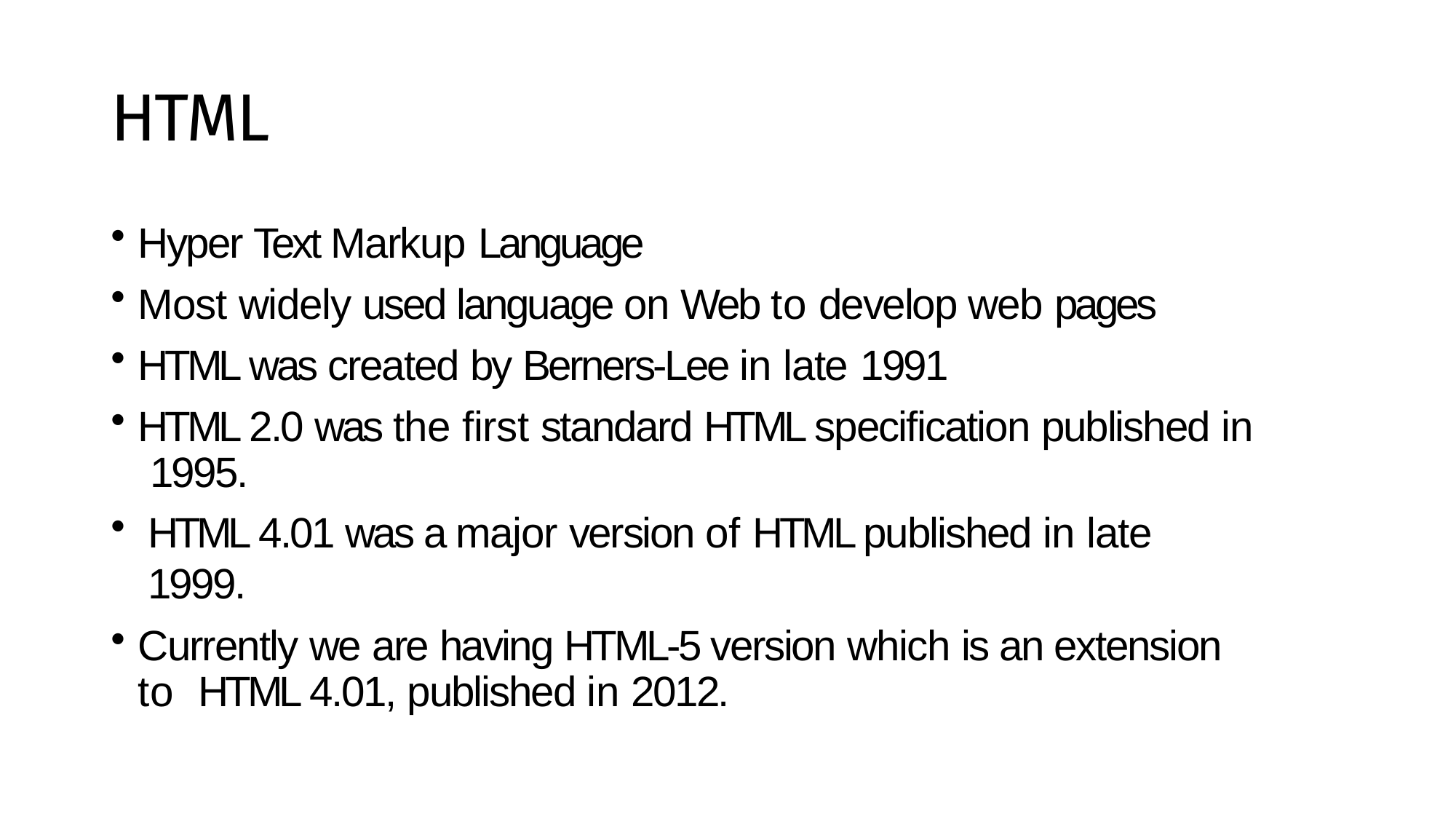

# HTML
Hyper Text Markup Language
Most widely used language on Web to develop web pages
HTML was created by Berners-Lee in late 1991
HTML 2.0 was the first standard HTML specification published in  1995.
HTML 4.01 was a major version of HTML published in late 1999.
Currently we are having HTML-5 version which is an extension to  HTML 4.01, published in 2012.